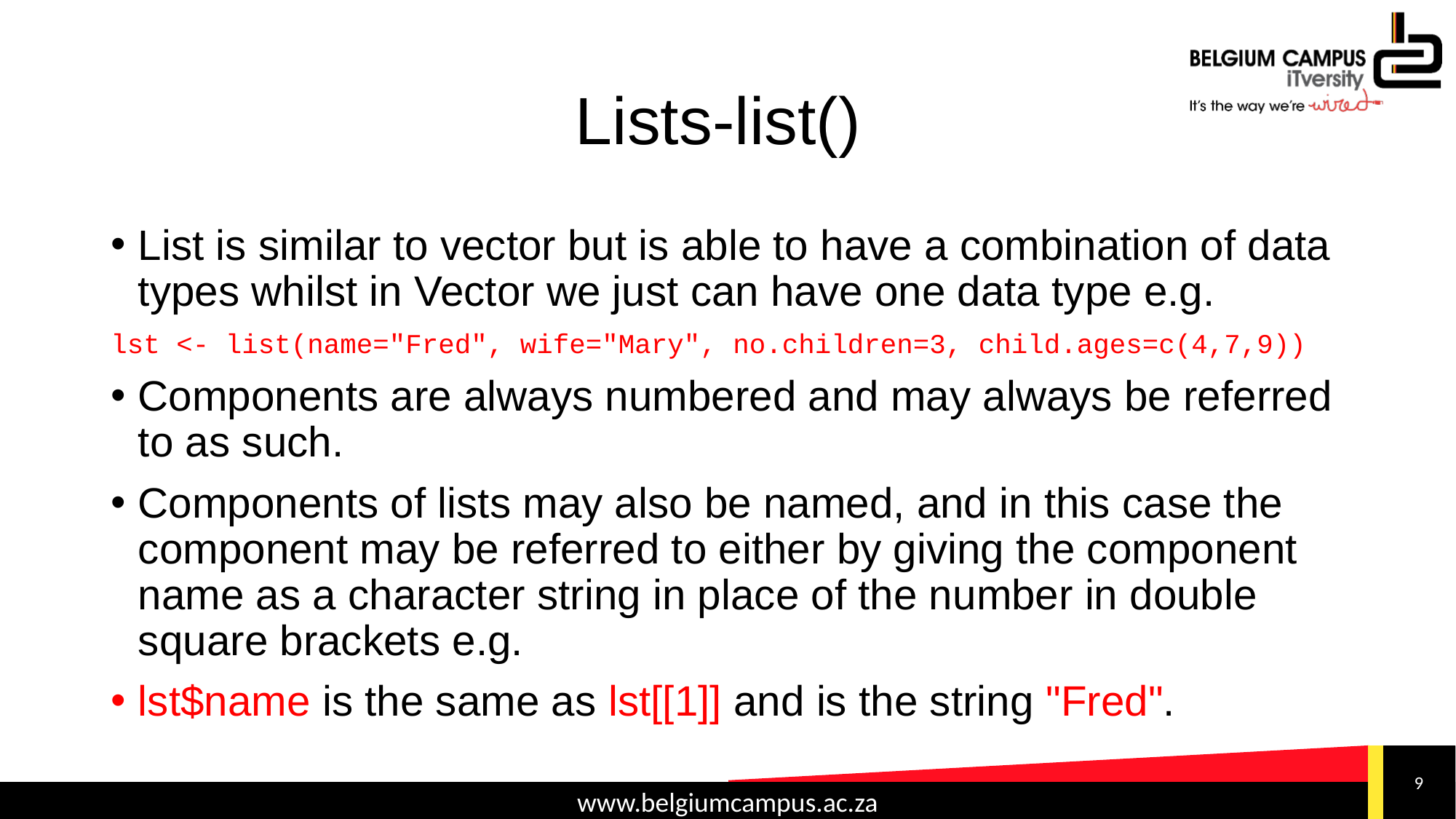

# Lists-list()
List is similar to vector but is able to have a combination of data types whilst in Vector we just can have one data type e.g.
lst <- list(name="Fred", wife="Mary", no.children=3, child.ages=c(4,7,9))
Components are always numbered and may always be referred to as such.
Components of lists may also be named, and in this case the component may be referred to either by giving the component name as a character string in place of the number in double square brackets e.g.
lst$name is the same as lst[[1]] and is the string "Fred".